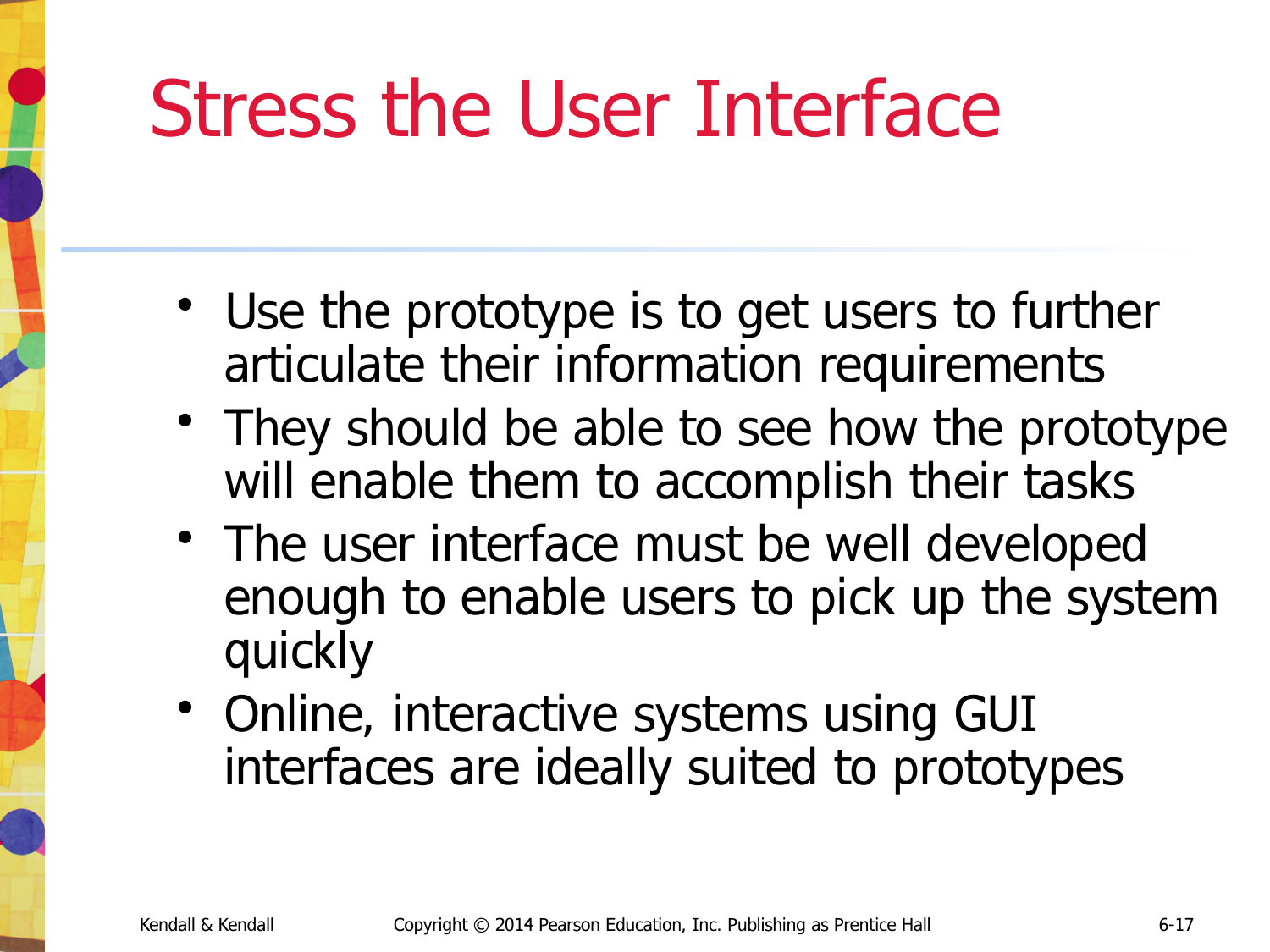

# Stress the User Interface
Use the prototype is to get users to further articulate their information requirements
They should be able to see how the prototype will enable them to accomplish their tasks
The user interface must be well developed enough to enable users to pick up the system quickly
Online, interactive systems using GUI interfaces are ideally suited to prototypes
Kendall & Kendall	Copyright © 2014 Pearson Education, Inc. Publishing as Prentice Hall
6-17